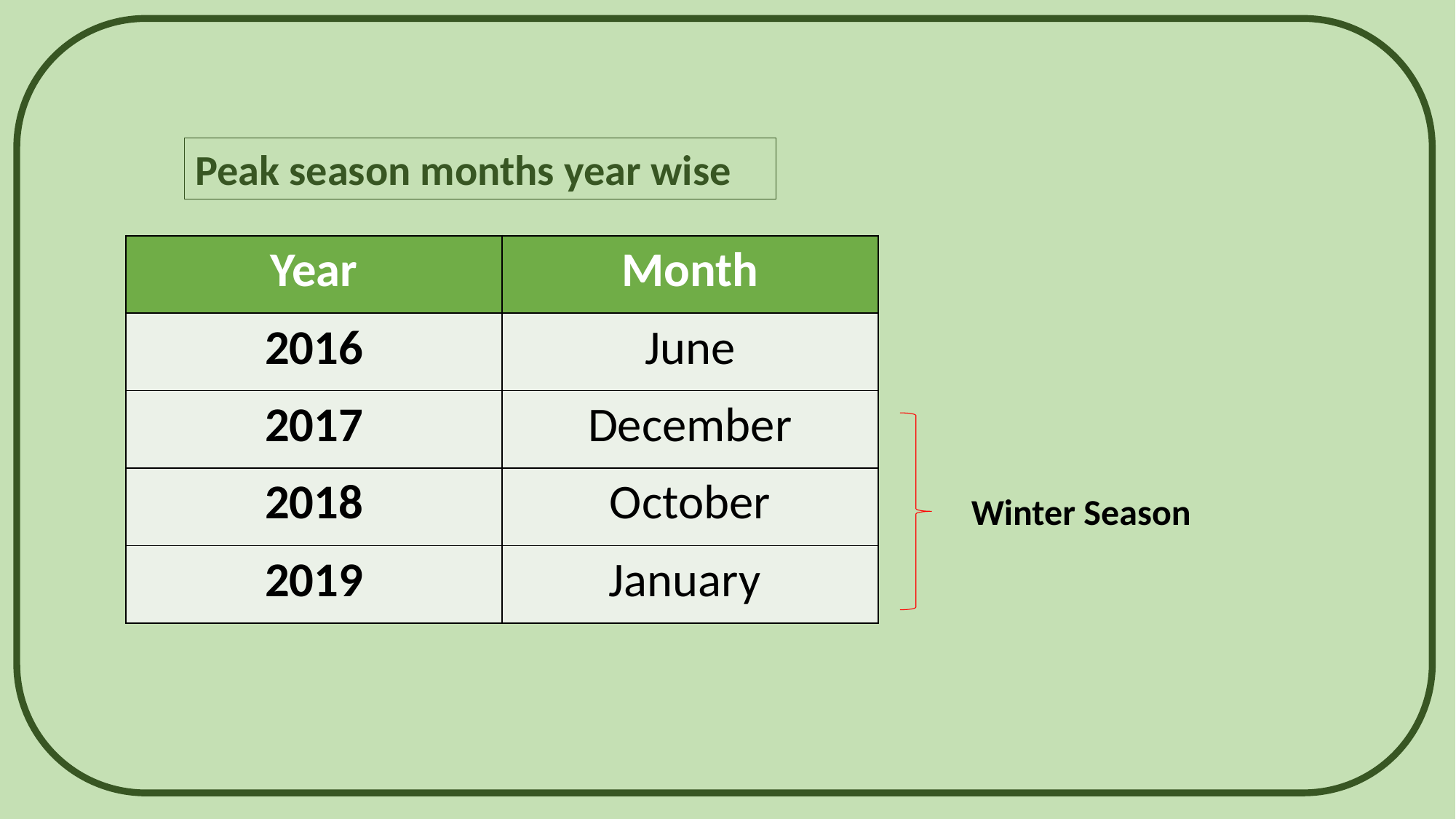

Peak season months year wise
| Year | Month |
| --- | --- |
| 2016 | June |
| 2017 | December |
| 2018 | October |
| 2019 | January |

Winter Season